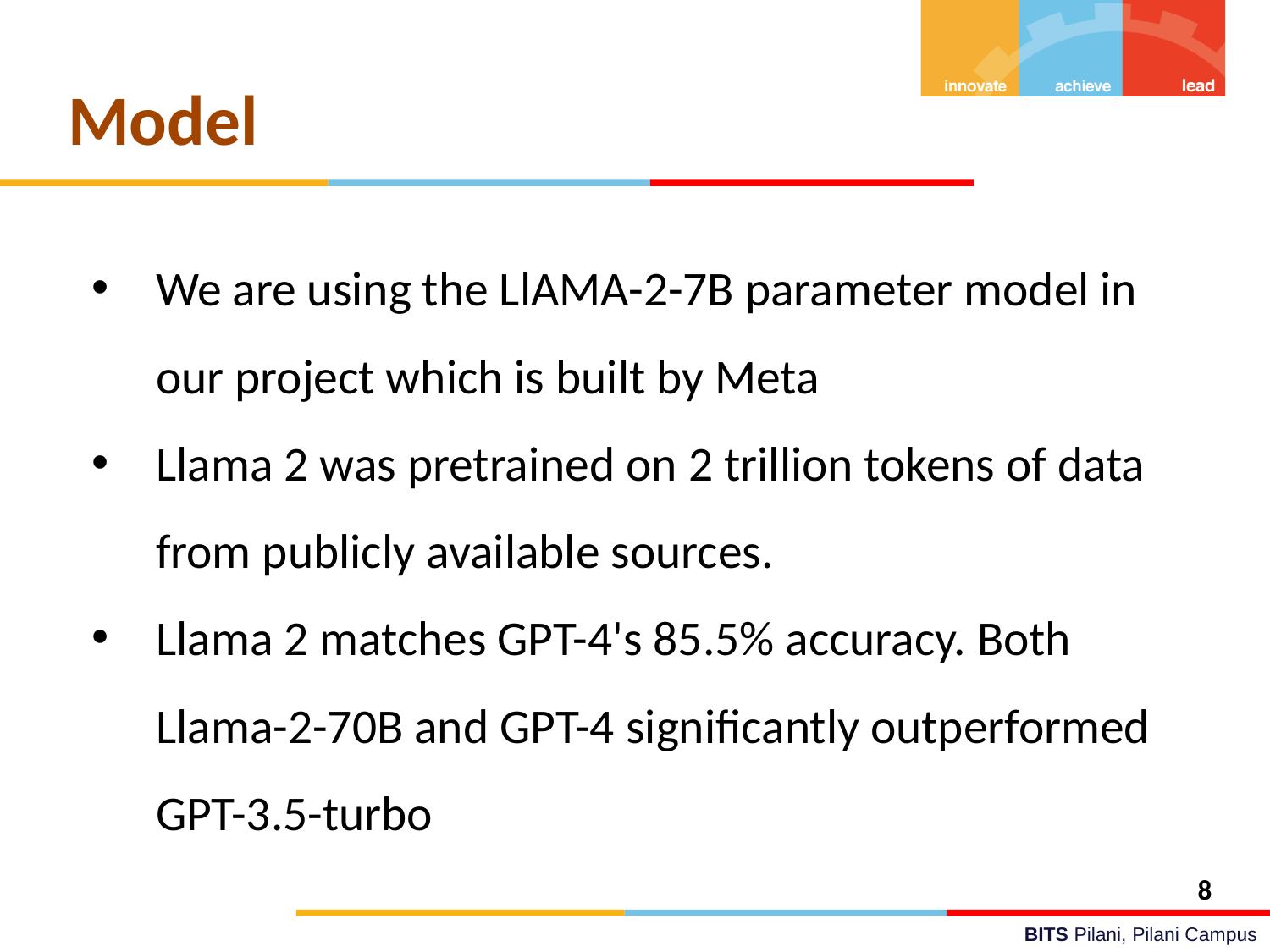

# Model
We are using the LlAMA-2-7B parameter model in our project which is built by Meta
Llama 2 was pretrained on 2 trillion tokens of data from publicly available sources.
Llama 2 matches GPT-4's 85.5% accuracy. Both Llama-2-70B and GPT-4 significantly outperformed GPT-3.5-turbo

8